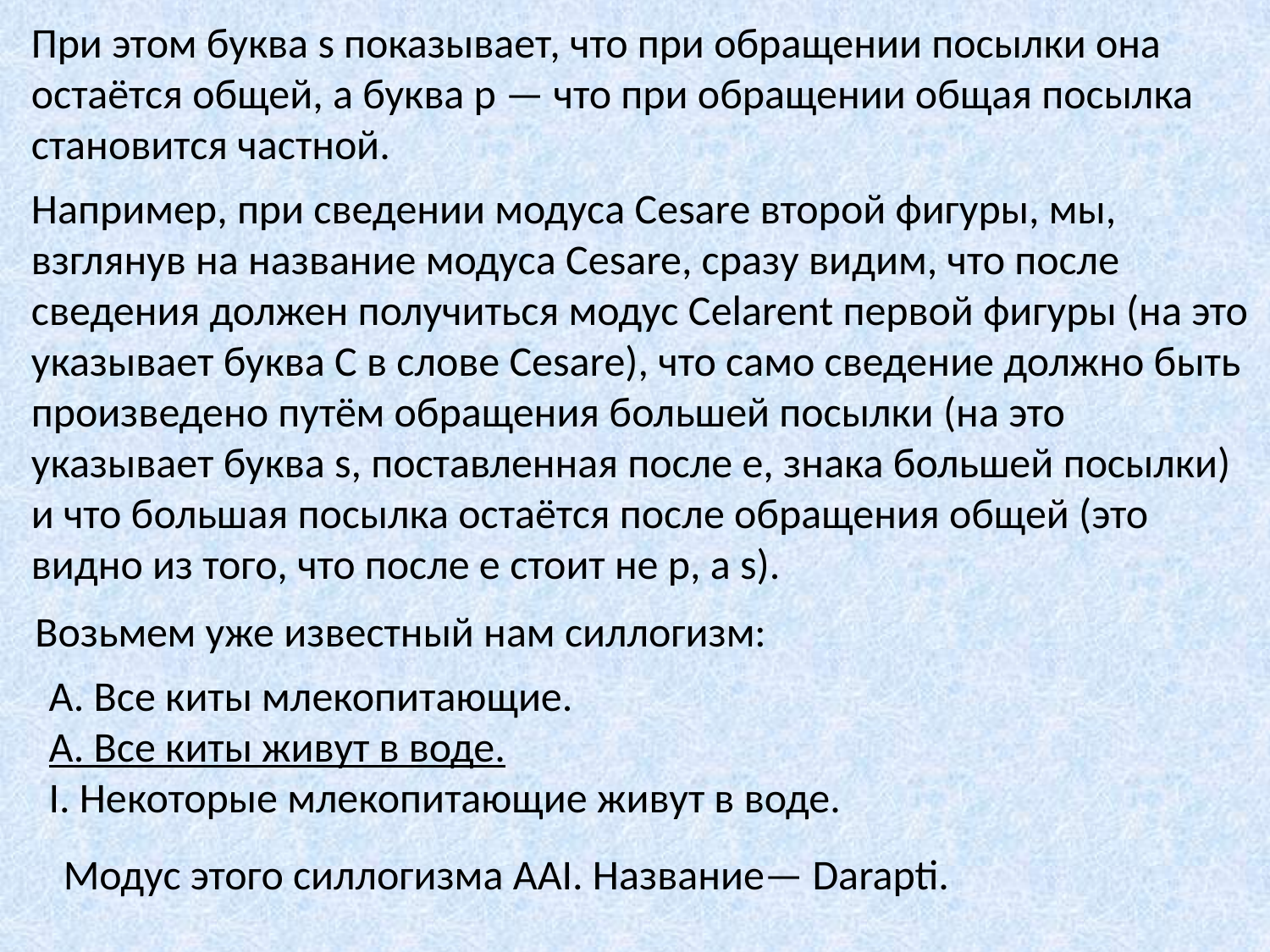

При этом буква s показывает, что при обращении посылки она остаётся общей, а буква р — что при обращении общая посылка становится частной.
Например, при сведении модуса Cesare второй фигуры, мы, взглянув на название модуса Cesare, сразу видим, что после сведения должен получиться модус Celarent первой фигуры (на это указывает буква С в слове Cesare), что само сведение должно быть произведено путём обращения большей посылки (на это указывает буква s, поставленная после е, знака большей посылки) и что большая посылка остаётся после обращения общей (это видно из того, что после е стоит не р, a s).
Возьмем уже известный нам силлогизм:
А. Все киты млекопитающие.
А. Все киты живут в воде.
I. Некоторые млекопитающие живут в воде.
Модус этого силлогизма ААI. Название— Darapti.